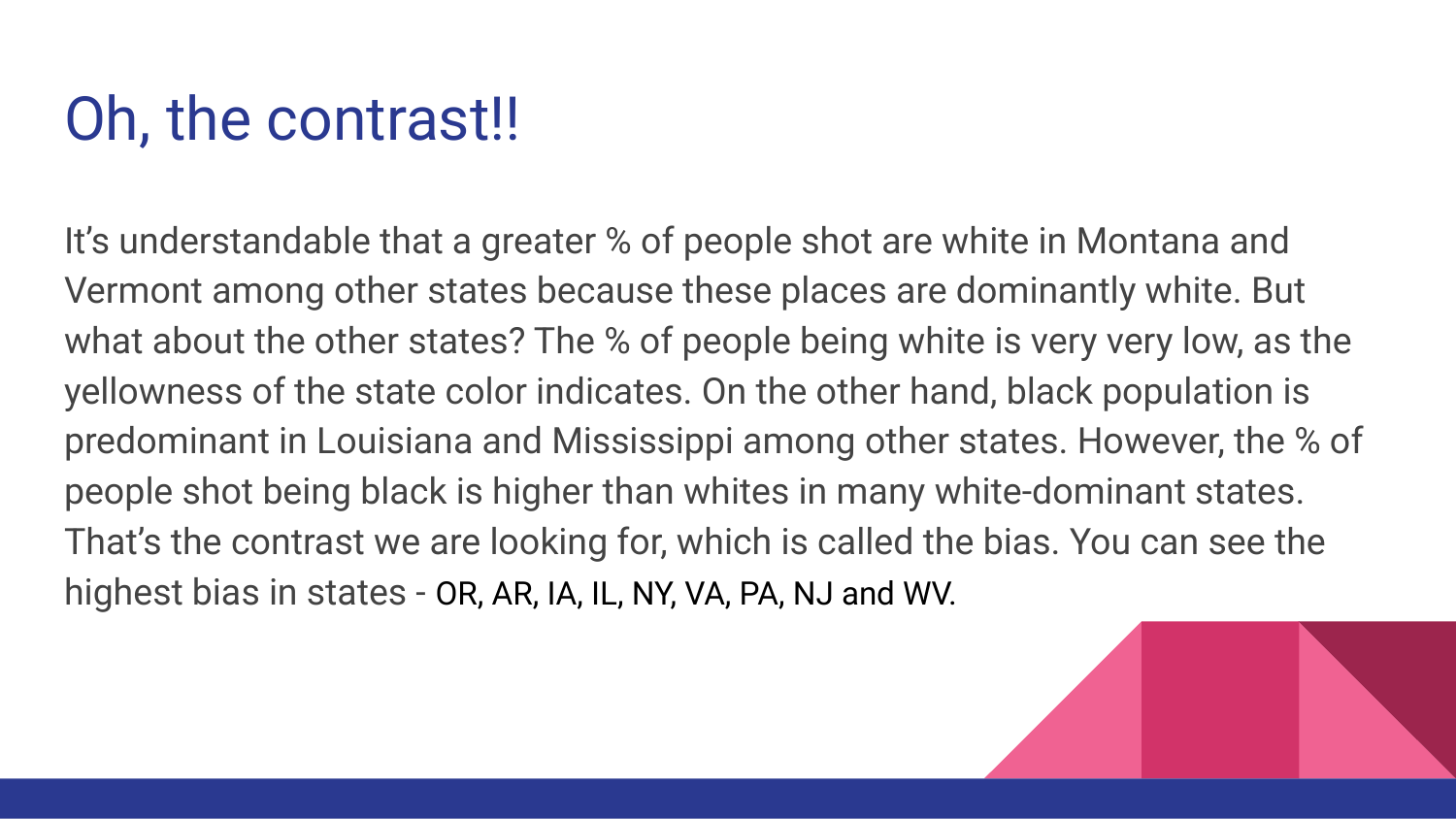

# Oh, the contrast!!
It’s understandable that a greater % of people shot are white in Montana and Vermont among other states because these places are dominantly white. But what about the other states? The % of people being white is very very low, as the yellowness of the state color indicates. On the other hand, black population is predominant in Louisiana and Mississippi among other states. However, the % of people shot being black is higher than whites in many white-dominant states. That’s the contrast we are looking for, which is called the bias. You can see the highest bias in states - OR, AR, IA, IL, NY, VA, PA, NJ and WV.